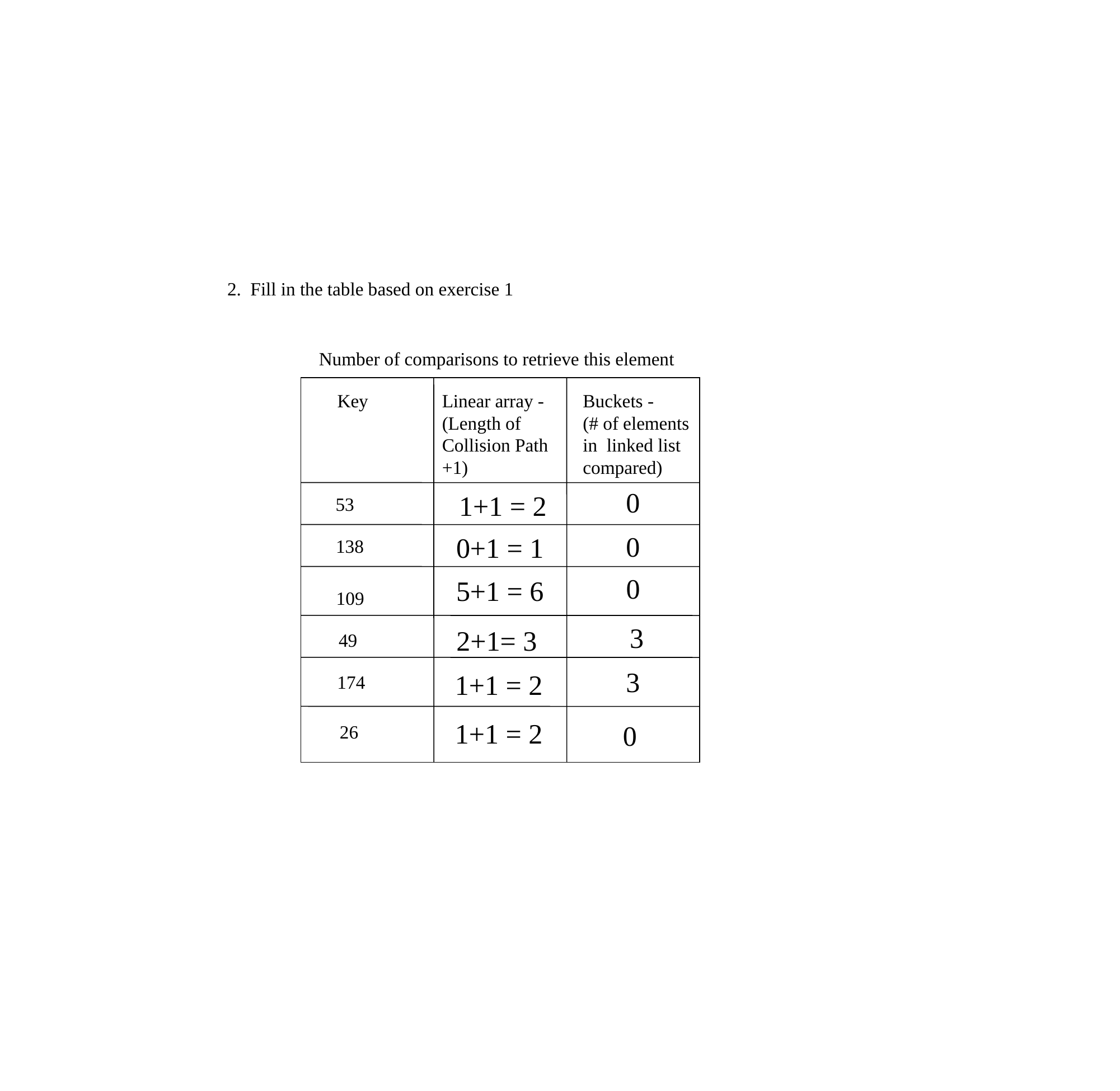

2.  Fill in the table based on exercise 1
Number of comparisons to retrieve this element

Linear array -
(Length of
Collision Path +1)
Buckets -
(# of elements
in  linked list
compared)
Key
0

1+1 = 2
53

0
0+1 = 1
138

0
5+1 = 6
109

3
2+1= 3
49

3
1+1 = 2
174

1+1 = 2
0
26